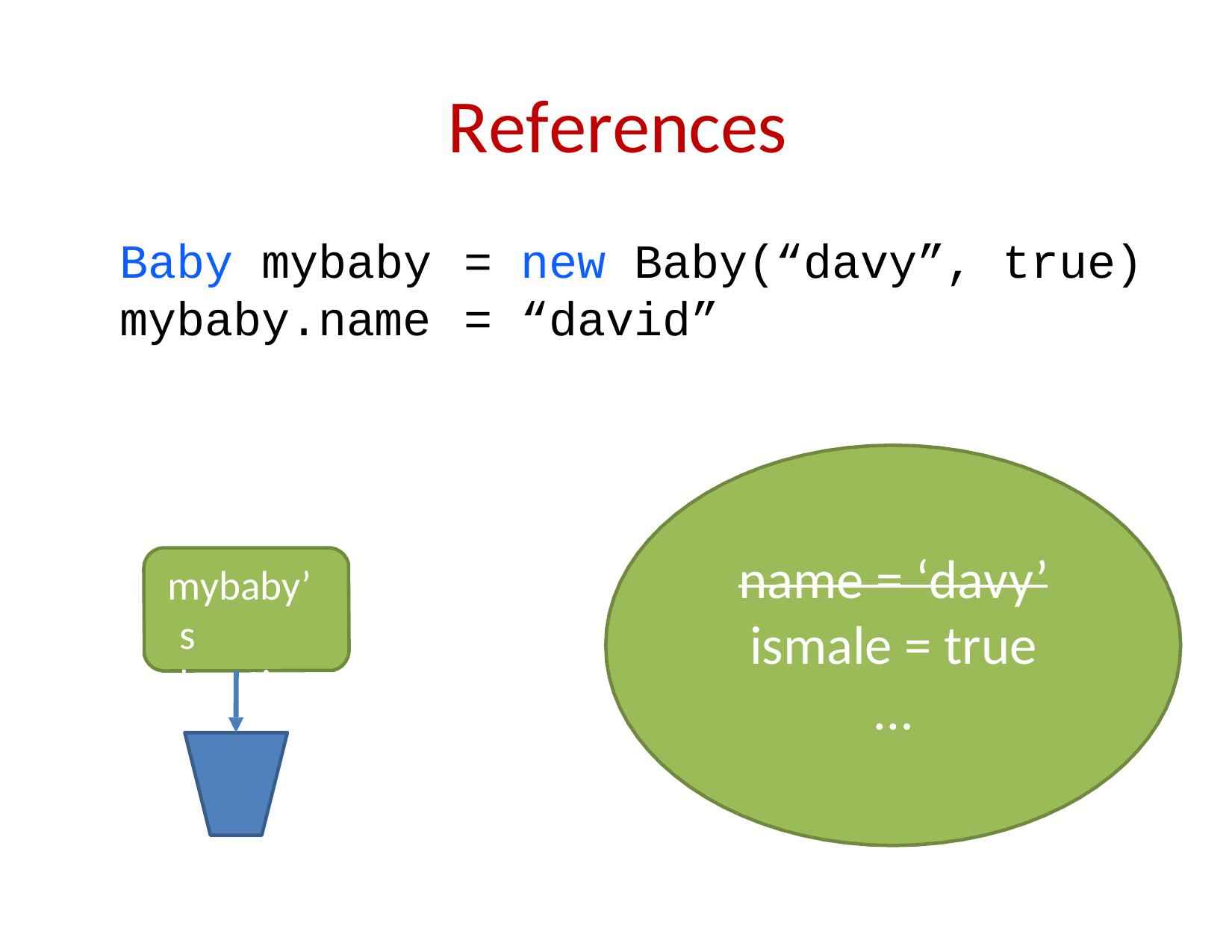

# References
Baby mybaby
mybaby.name
= new Baby(“davy”, true)
= “david”

name = ‘davy’

mybaby’s location

ismale = true
…